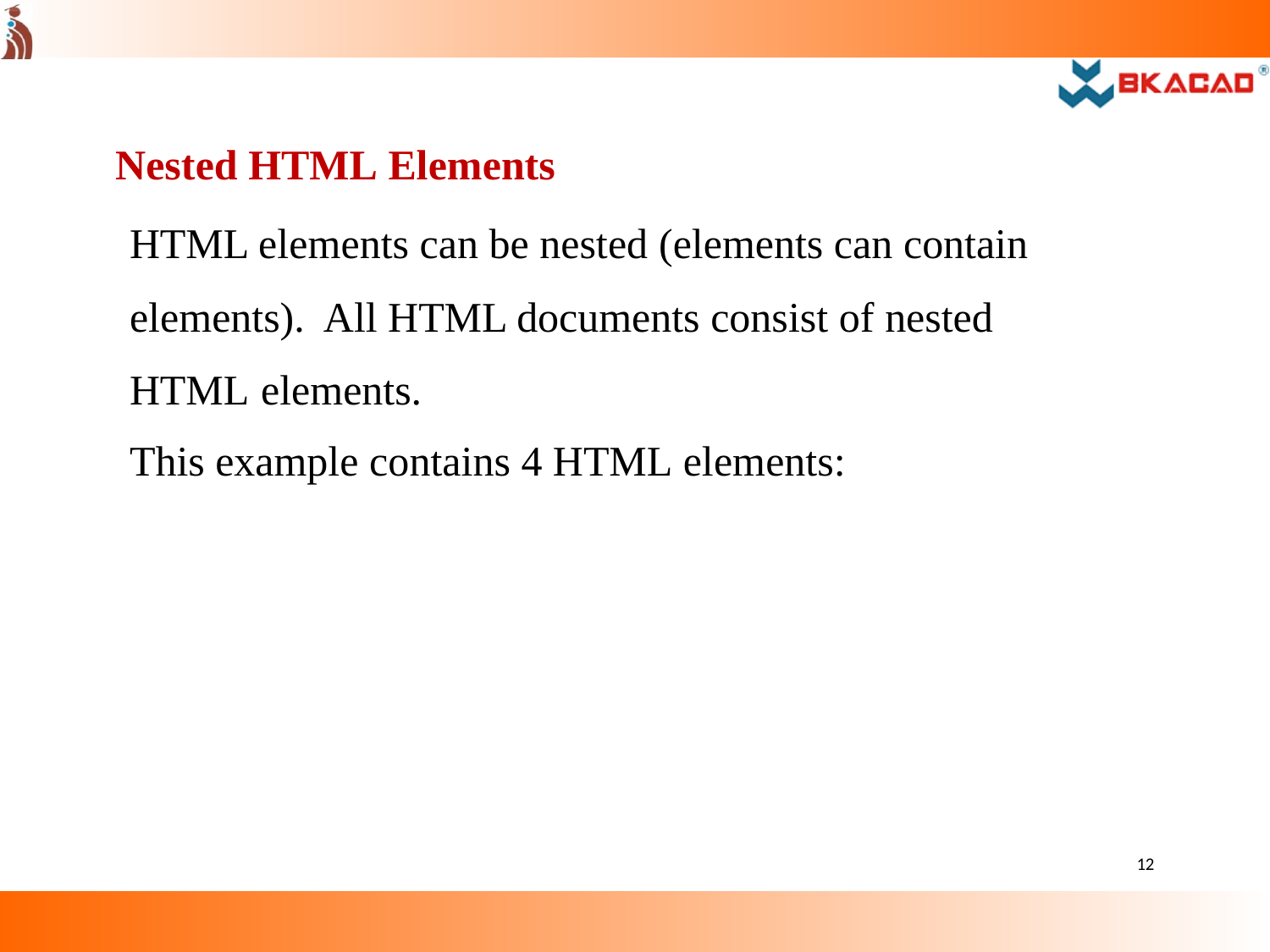

Nested HTML Elements
HTML elements can be nested (elements can contain elements).  All HTML documents consist of nested HTML elements.
This example contains 4 HTML elements:
12